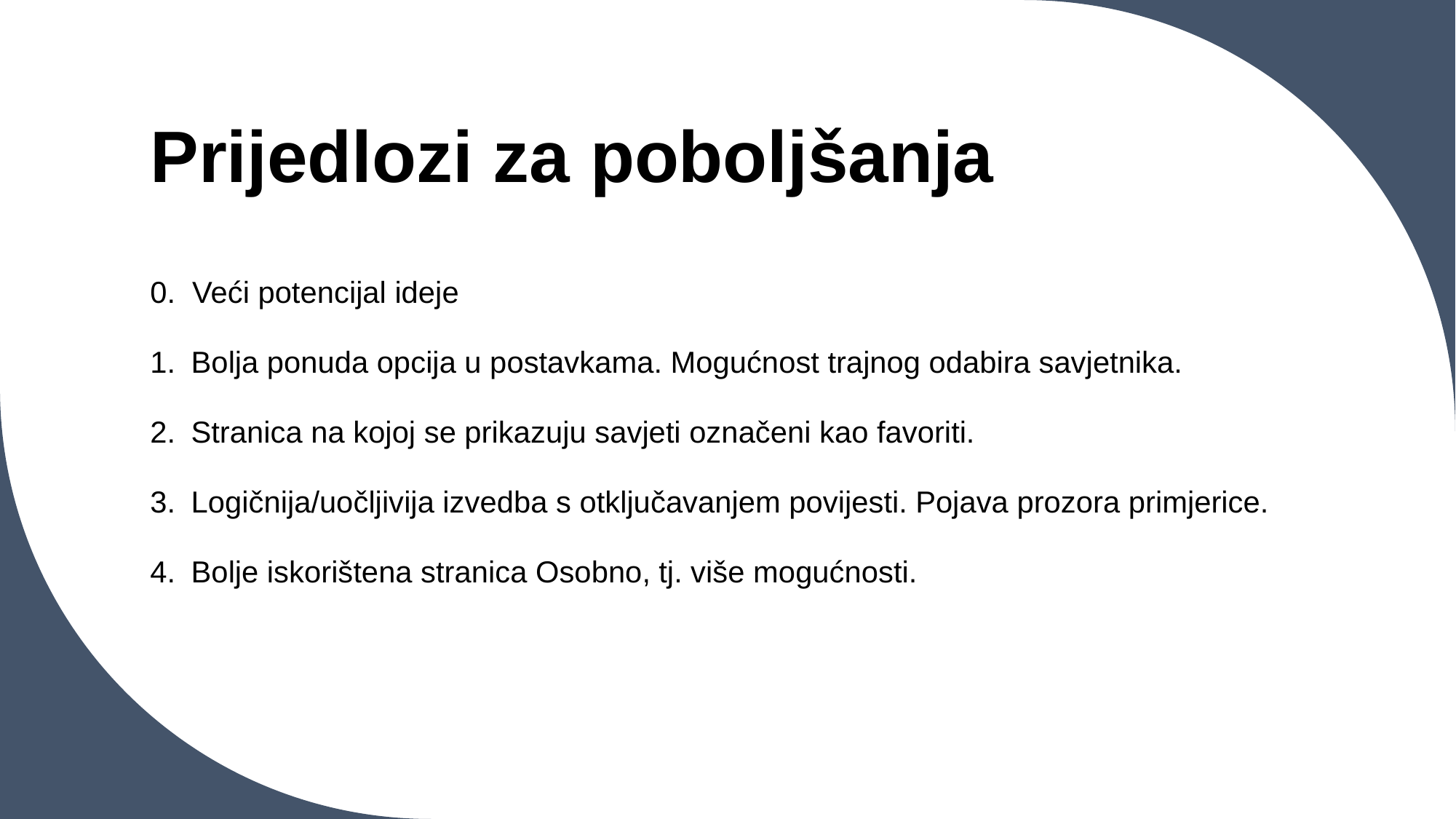

# Prijedlozi za poboljšanja
0.  Veći potencijal ideje
Bolja ponuda opcija u postavkama. Mogućnost trajnog odabira savjetnika.
Stranica na kojoj se prikazuju savjeti označeni kao favoriti.
Logičnija/uočljivija izvedba s otključavanjem povijesti. Pojava prozora primjerice.
Bolje iskorištena stranica Osobno, tj. više mogućnosti.